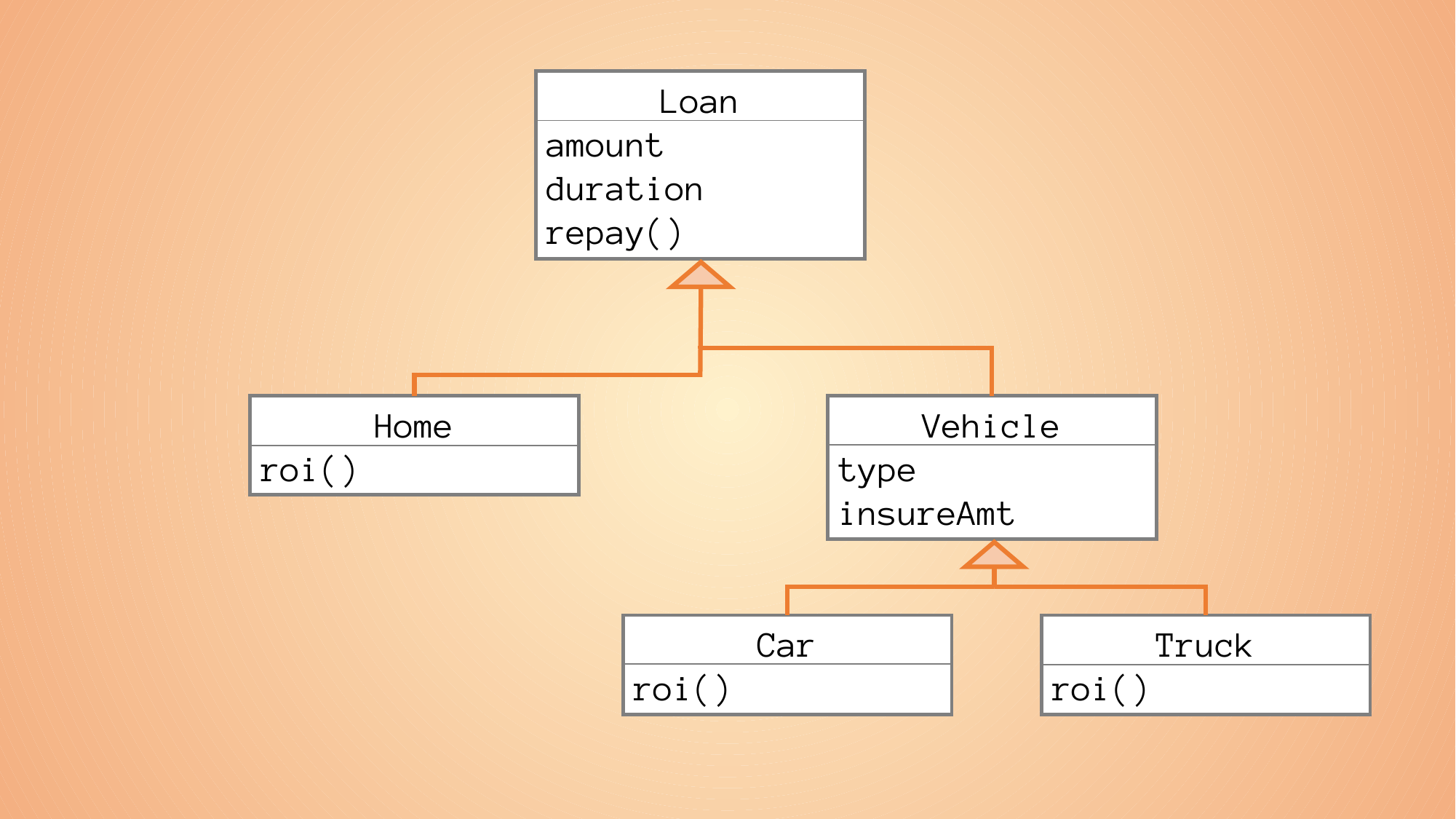

Loan
amount
duration
repay()

Home
roi()
Vehicle
type
insureAmt

Car
roi()
Truck
roi()